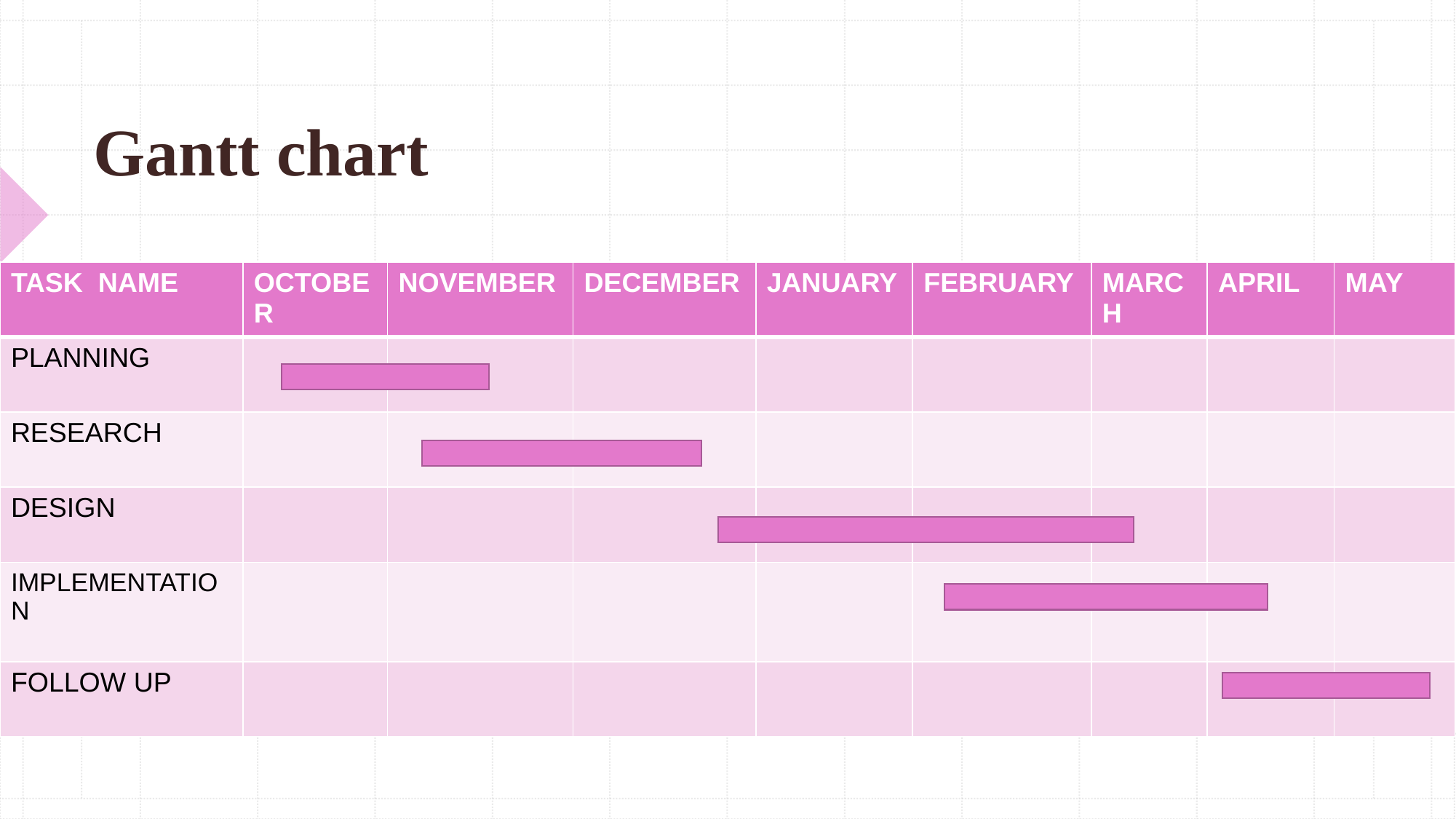

# Gantt chart
| TASK NAME | OCTOBER | NOVEMBER | DECEMBER | JANUARY | FEBRUARY | MARCH | APRIL | MAY |
| --- | --- | --- | --- | --- | --- | --- | --- | --- |
| PLANNING |  |  |  |  |  |  |  |  |
| RESEARCH |  |  |  |  |  |  |  |  |
| DESIGN |  |  |  |  |  |  |  |  |
| IMPLEMENTATION |  |  |  |  |  |  |  |  |
| FOLLOW UP |  |  |  |  |  |  |  |  |